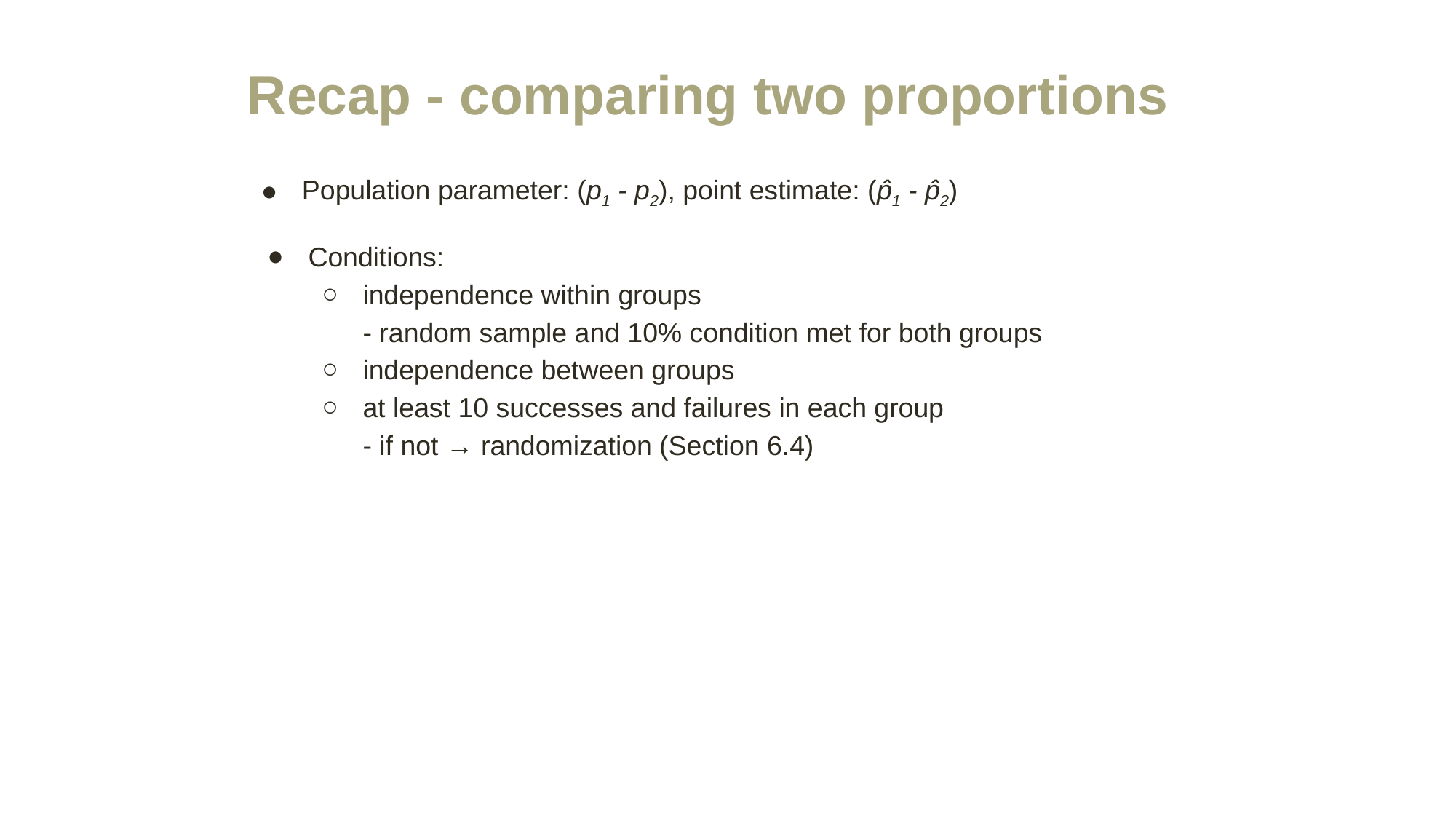

# Recap - comparing two proportions
Population parameter: (p1 - p2), point estimate: (p̂1 - p̂2)
Conditions:
independence within groups
- random sample and 10% condition met for both groups
independence between groups
at least 10 successes and failures in each group
- if not → randomization (Section 6.4)